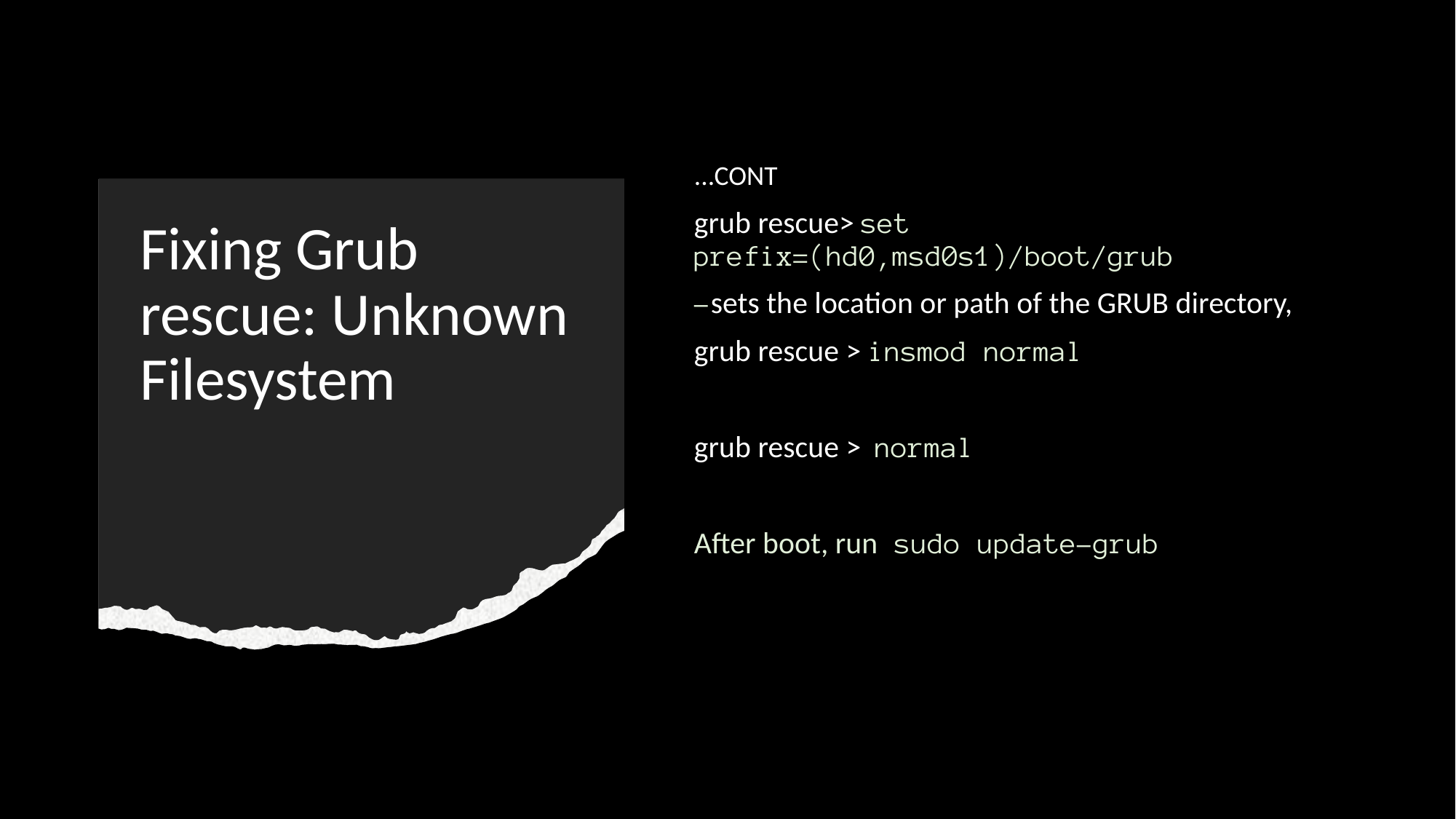

...CONT
grub rescue> set prefix=(hd0,msd0s1)/boot/grub
-sets the location or path of the GRUB directory,
grub rescue > insmod normal

grub rescue >  normal

After boot, run sudo update-grub

# Fixing Grub rescue: Unknown Filesystem